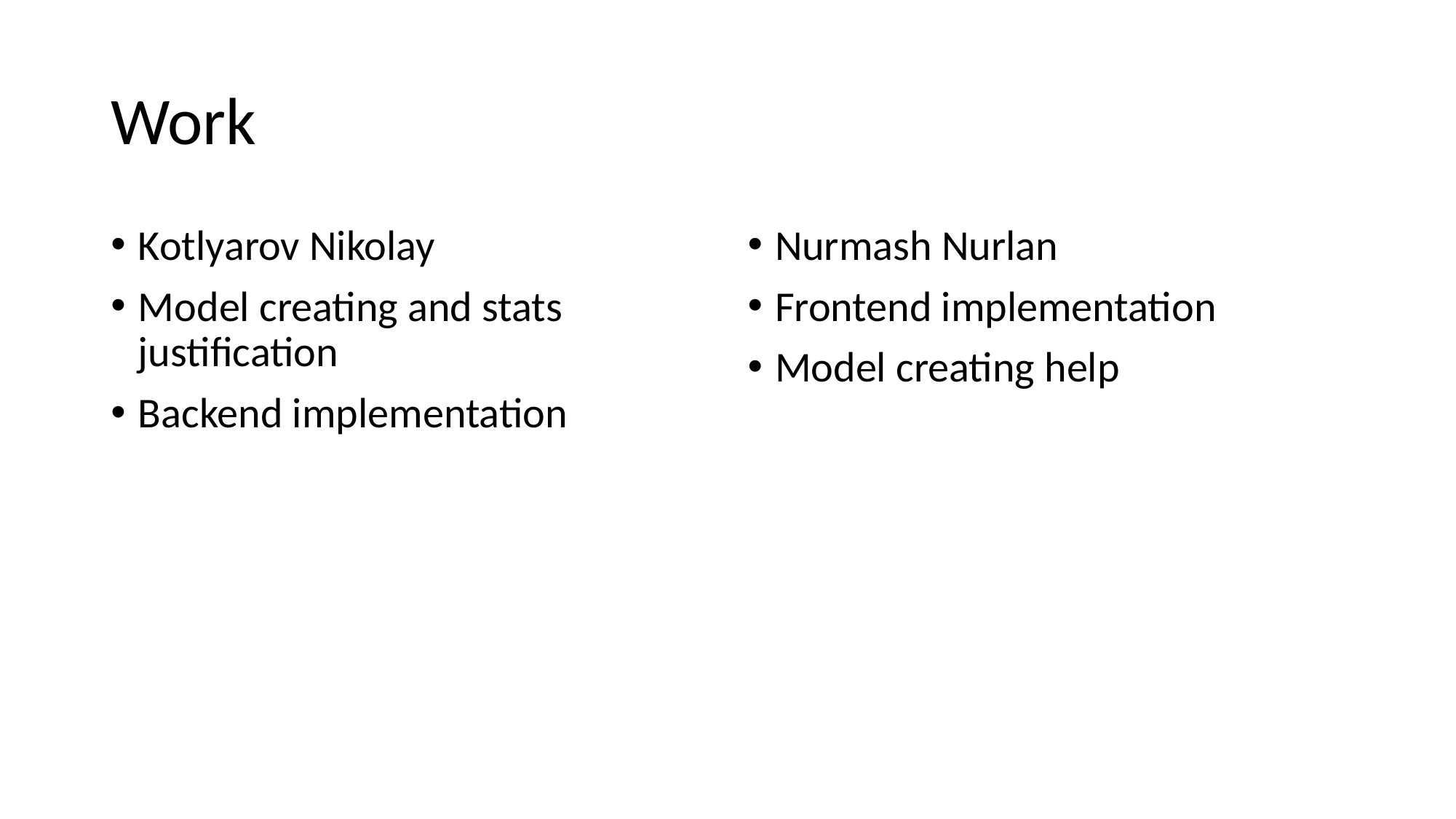

# Work
Kotlyarov Nikolay
Model creating and stats justification
Backend implementation
Nurmash Nurlan
Frontend implementation
Model creating help